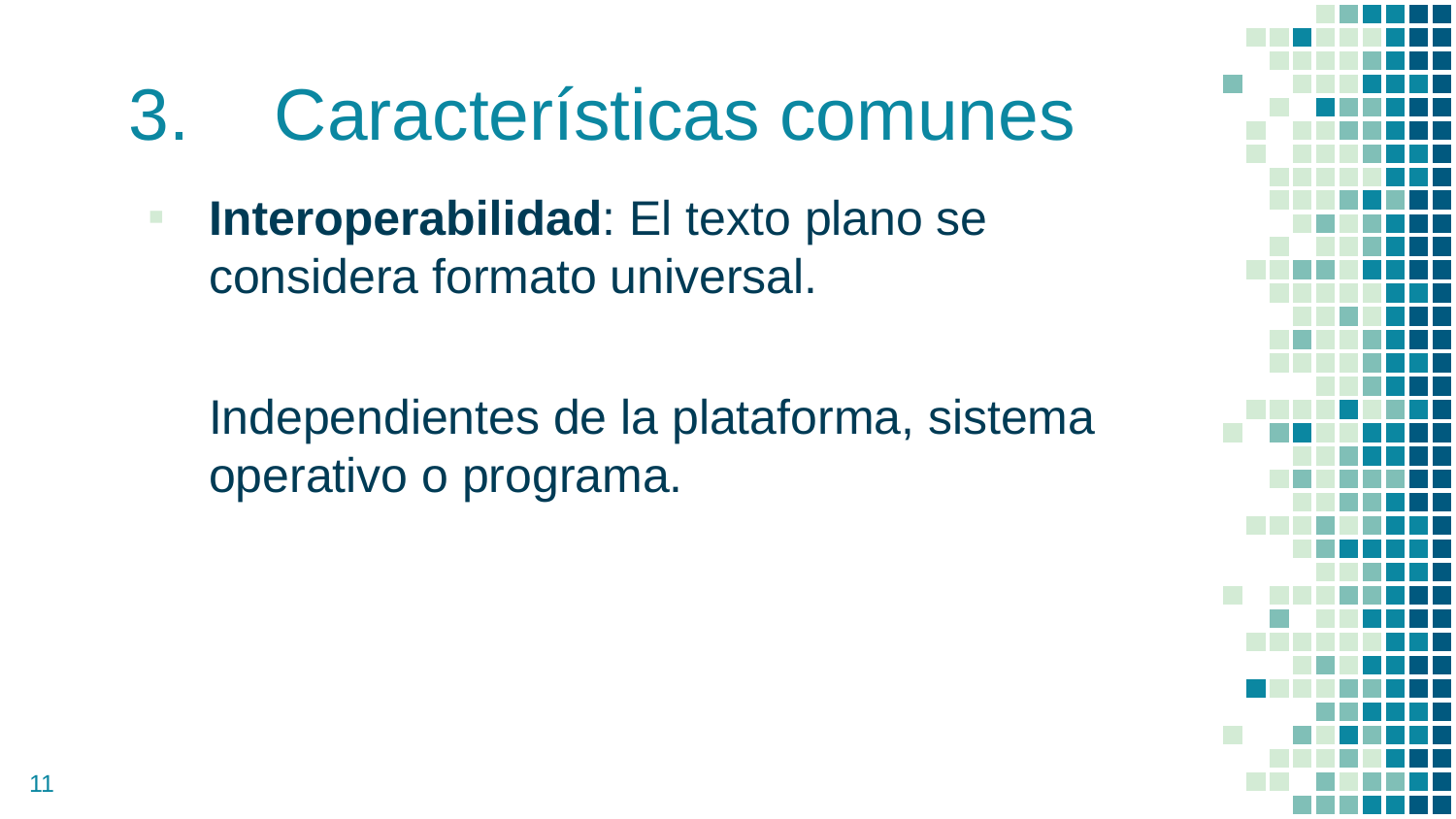

# 3.	Características comunes
Interoperabilidad: El texto plano se considera formato universal.

Independientes de la plataforma, sistema operativo o programa.

11